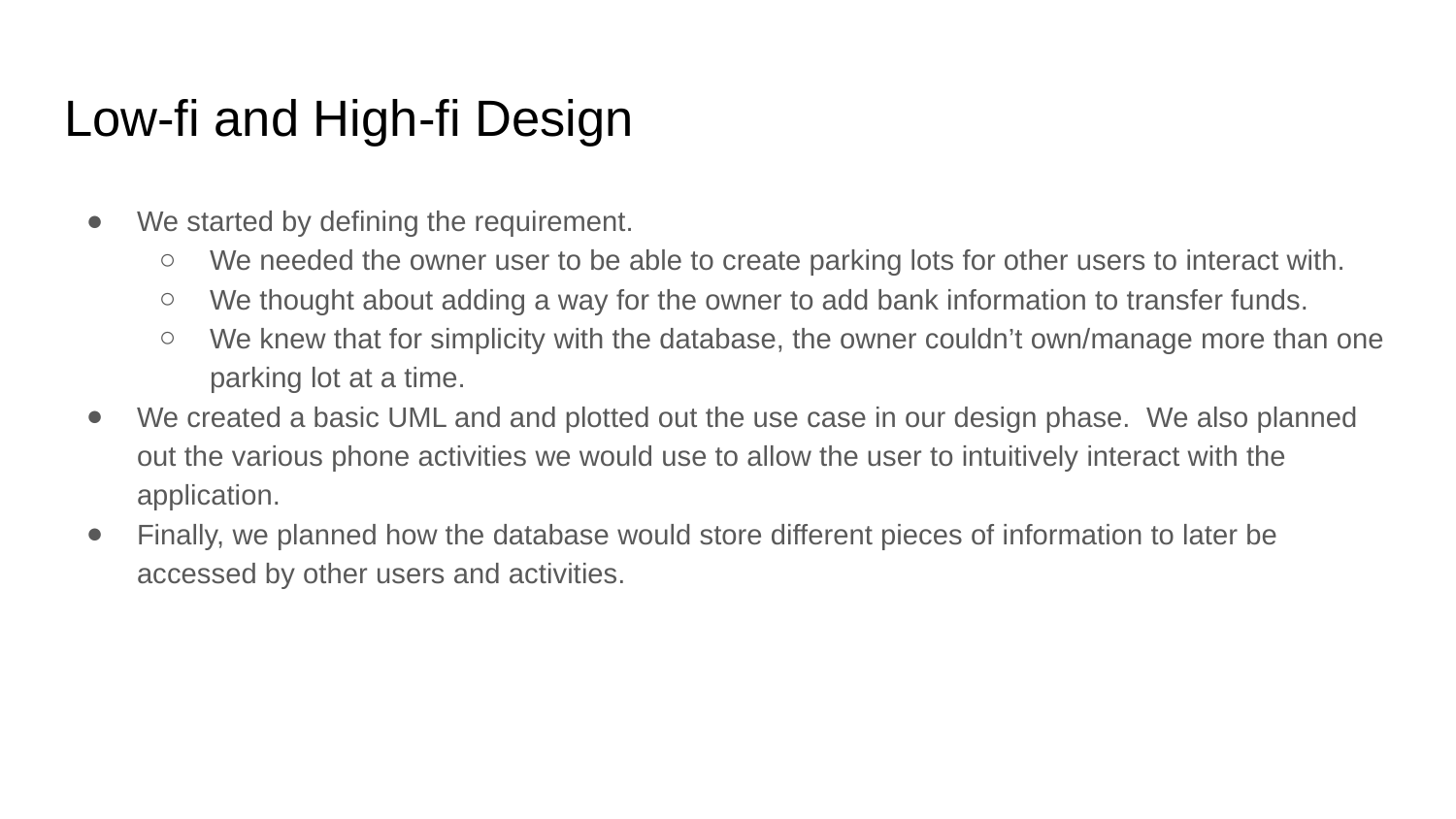

# Low-fi and High-fi Design
We started by defining the requirement.
We needed the owner user to be able to create parking lots for other users to interact with.
We thought about adding a way for the owner to add bank information to transfer funds.
We knew that for simplicity with the database, the owner couldn’t own/manage more than one parking lot at a time.
We created a basic UML and and plotted out the use case in our design phase.  We also planned out the various phone activities we would use to allow the user to intuitively interact with the application.
Finally, we planned how the database would store different pieces of information to later be accessed by other users and activities.